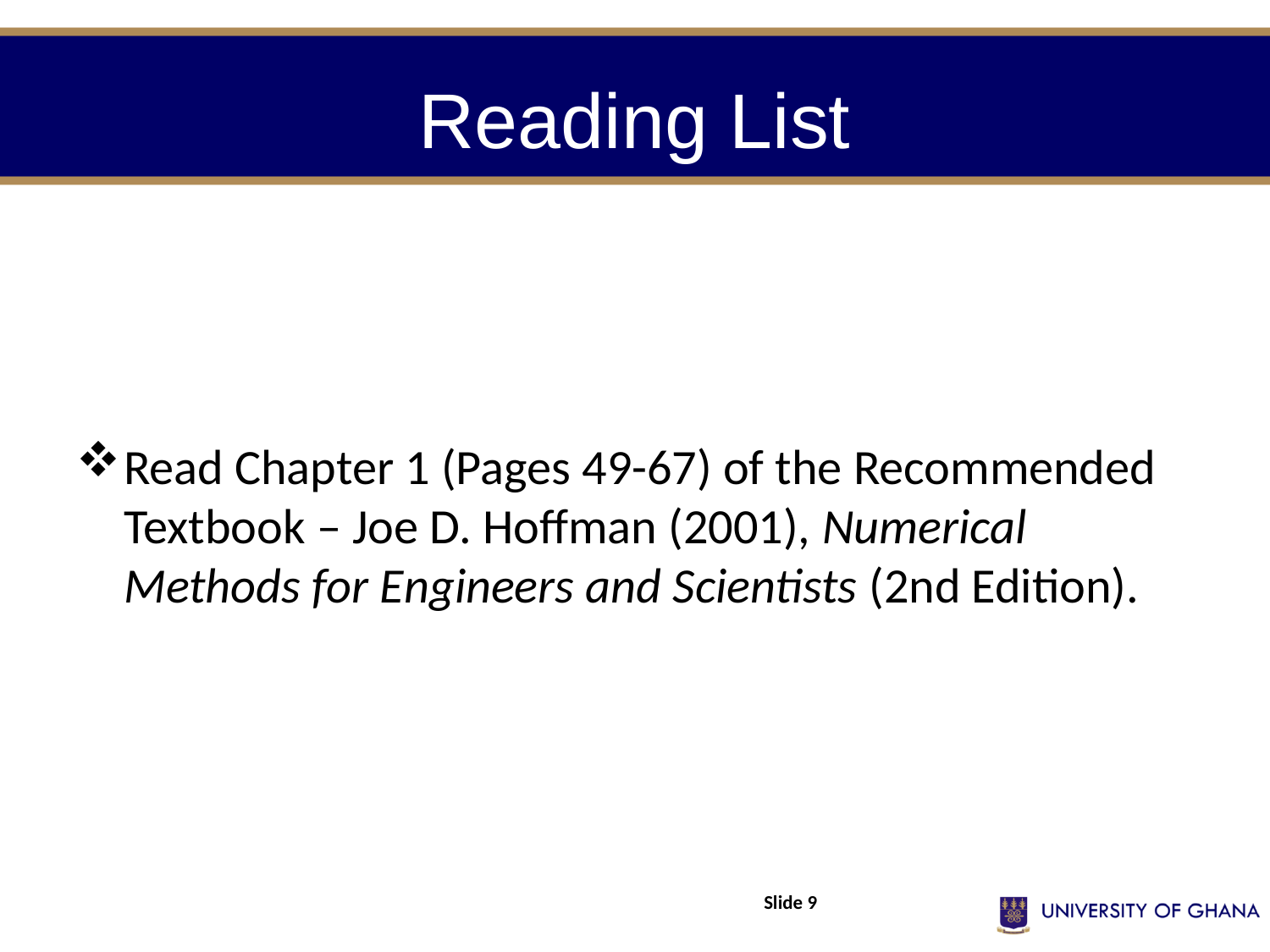

# Reading List

Read Chapter 1 (Pages 49-67) of the Recommended Textbook – Joe D. Hoffman (2001), Numerical Methods for Engineers and Scientists (2nd Edition).

Slide 9